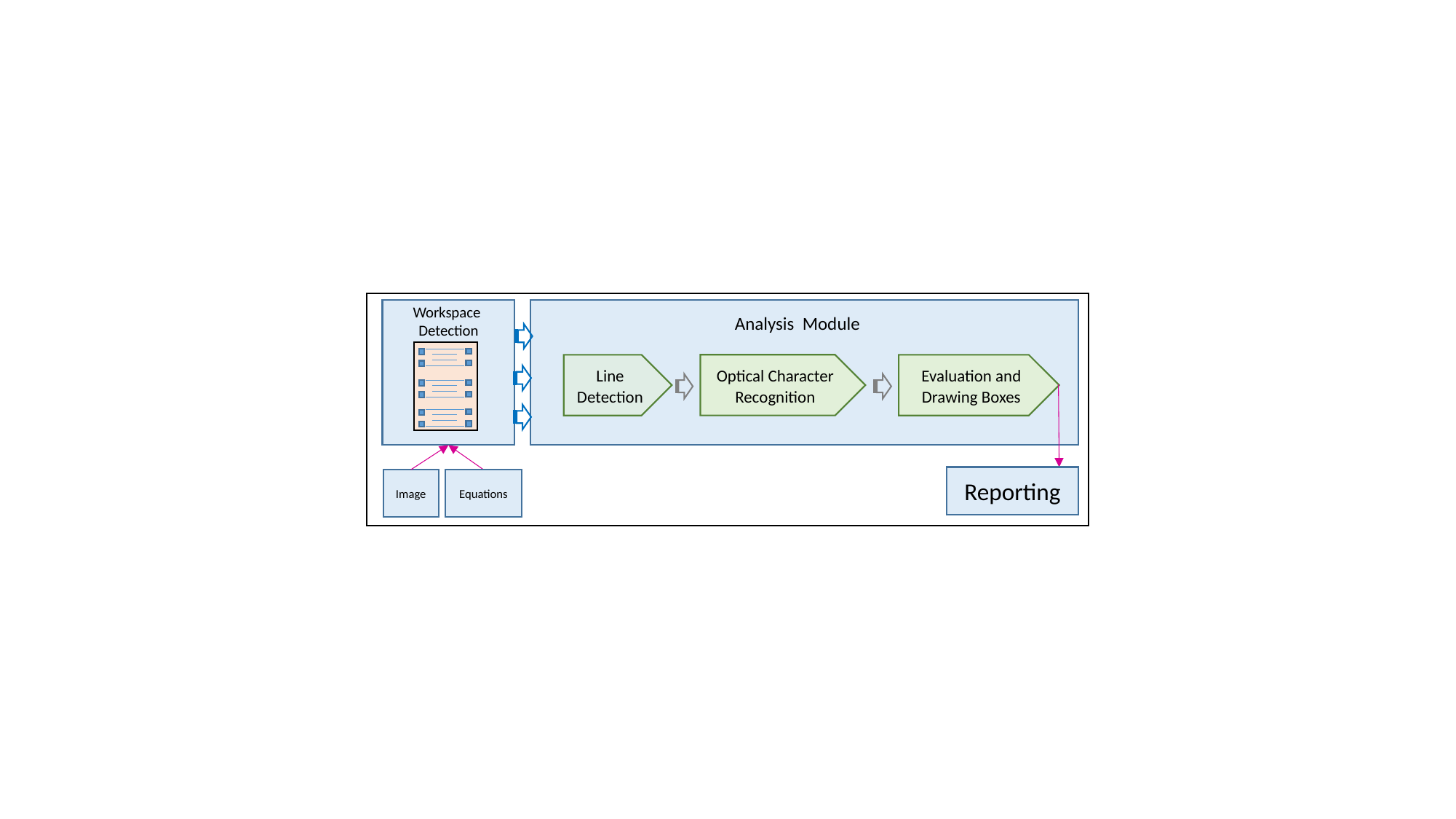

#

Workspace
Detection

Analysis  Module

Optical Character Recognition­­­
Line Detection
Evaluation and Drawing Boxes

Reporting
Equations
Image